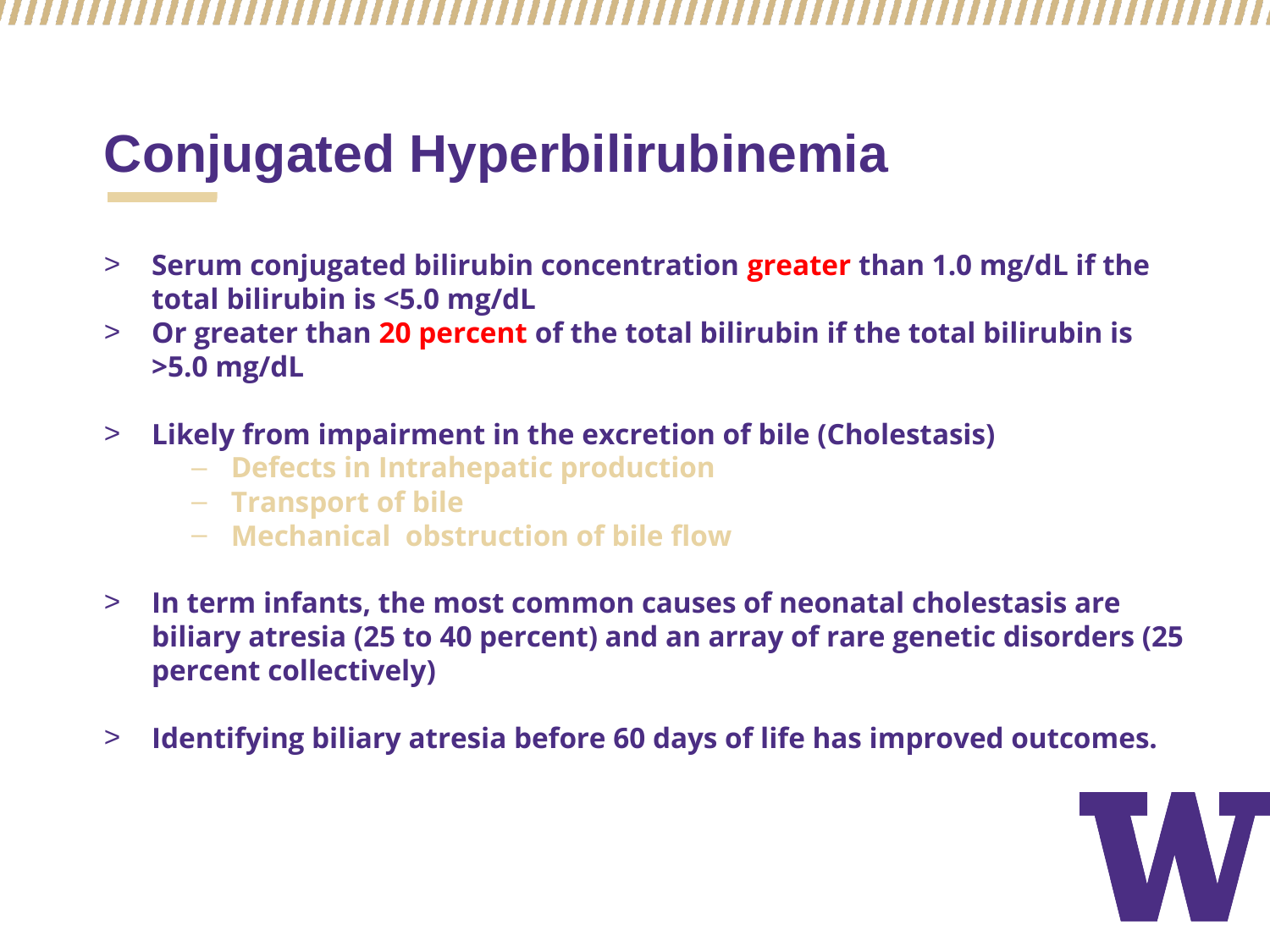

# Conjugated Hyperbilirubinemia
Serum conjugated bilirubin concentration greater than 1.0 mg/dL if the total bilirubin is <5.0 mg/dL
Or greater than 20 percent of the total bilirubin if the total bilirubin is >5.0 mg/dL

Likely from impairment in the excretion of bile (Cholestasis)
Defects in Intrahepatic production
Transport of bile
Mechanical  obstruction of bile flow

In term infants, the most common causes of neonatal cholestasis are biliary atresia (25 to 40 percent) and an array of rare genetic disorders (25 percent collectively)

Identifying biliary atresia before 60 days of life has improved outcomes.